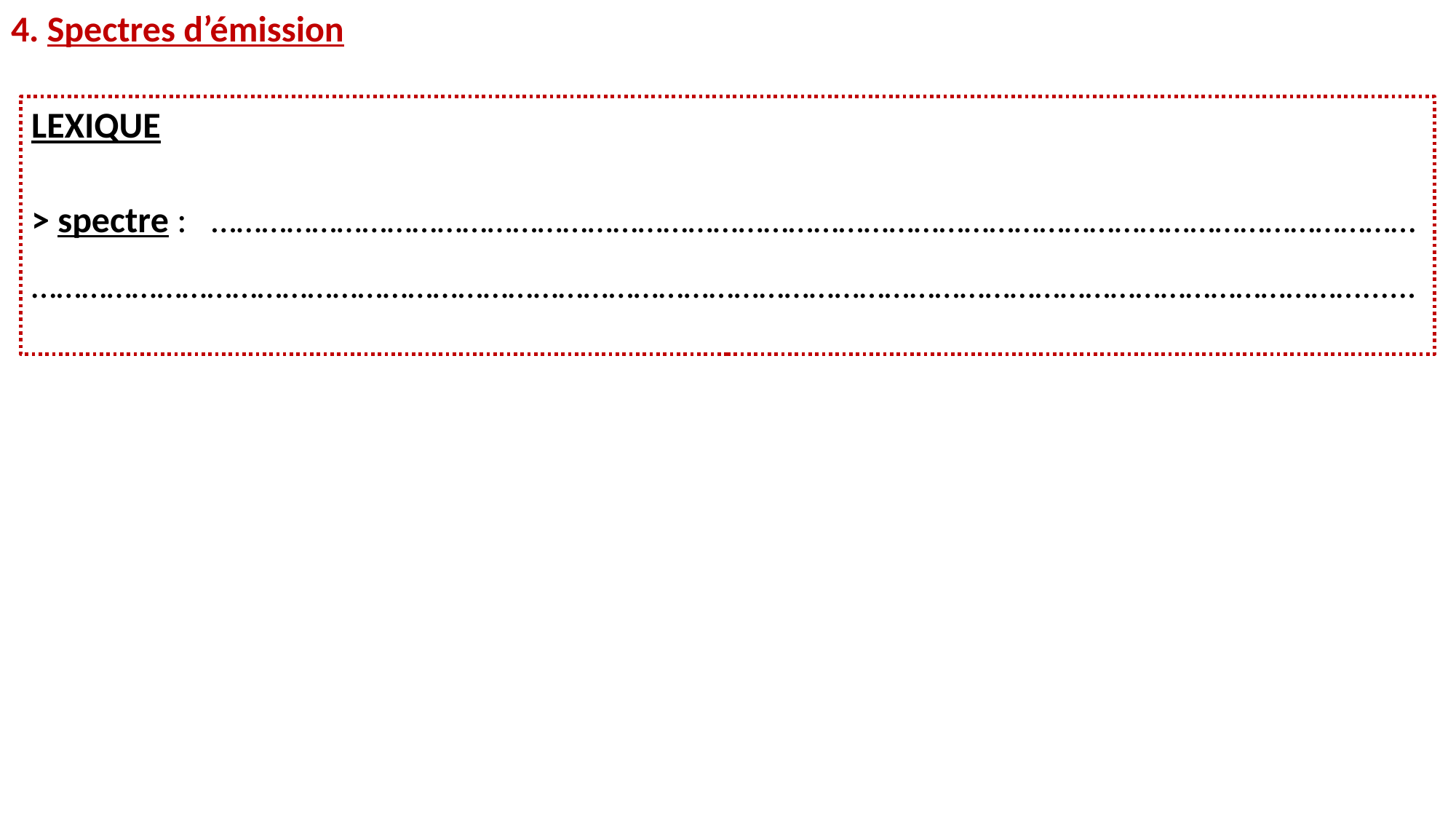

4. Spectres d’émission
LEXIQUE

> spectre :   ………………………………………………………………………………………………………………………………
……………………………………………………………………………………………………………………………………………......